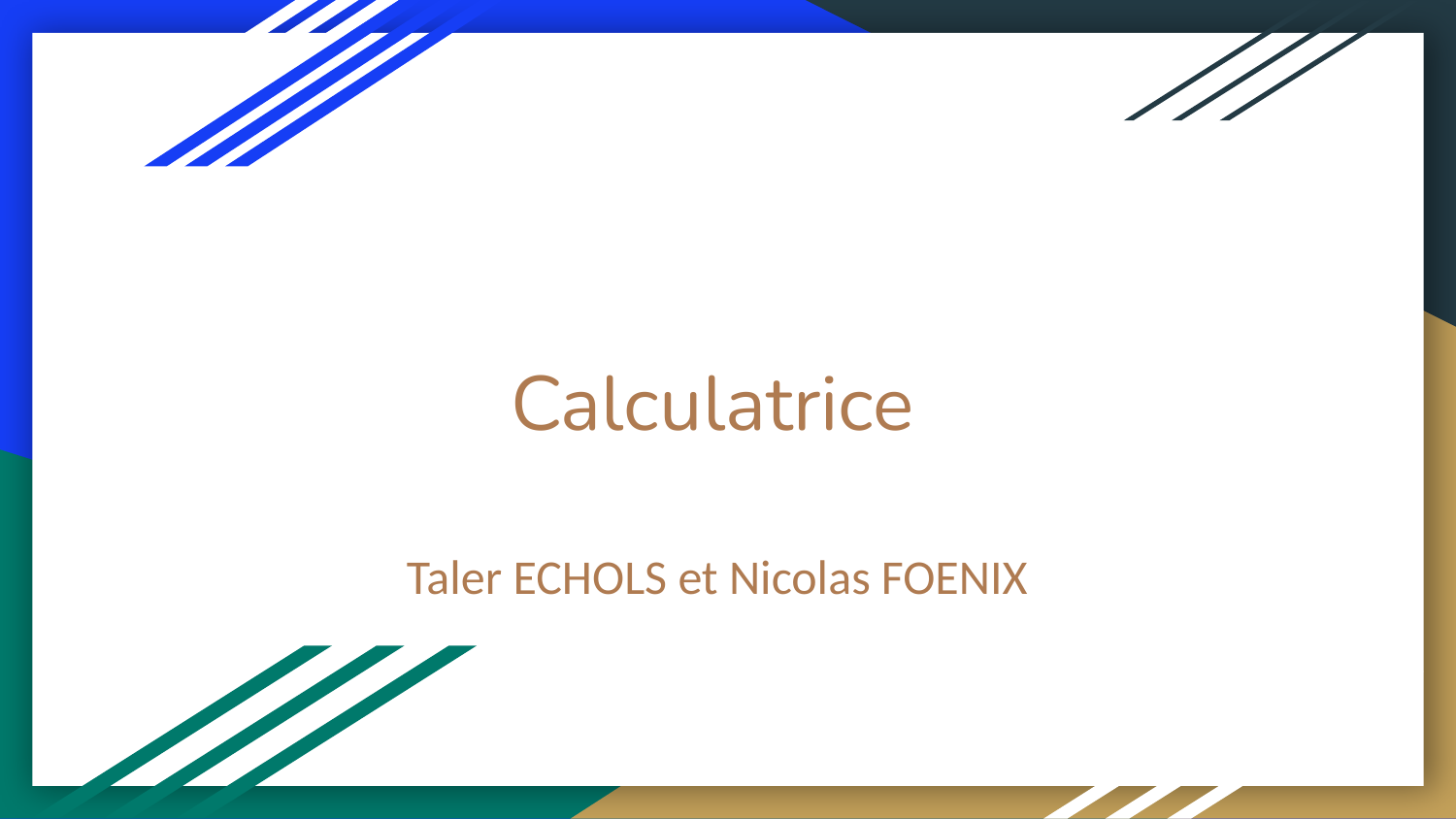

# Calculatrice
Taler ECHOLS et Nicolas FOENIX